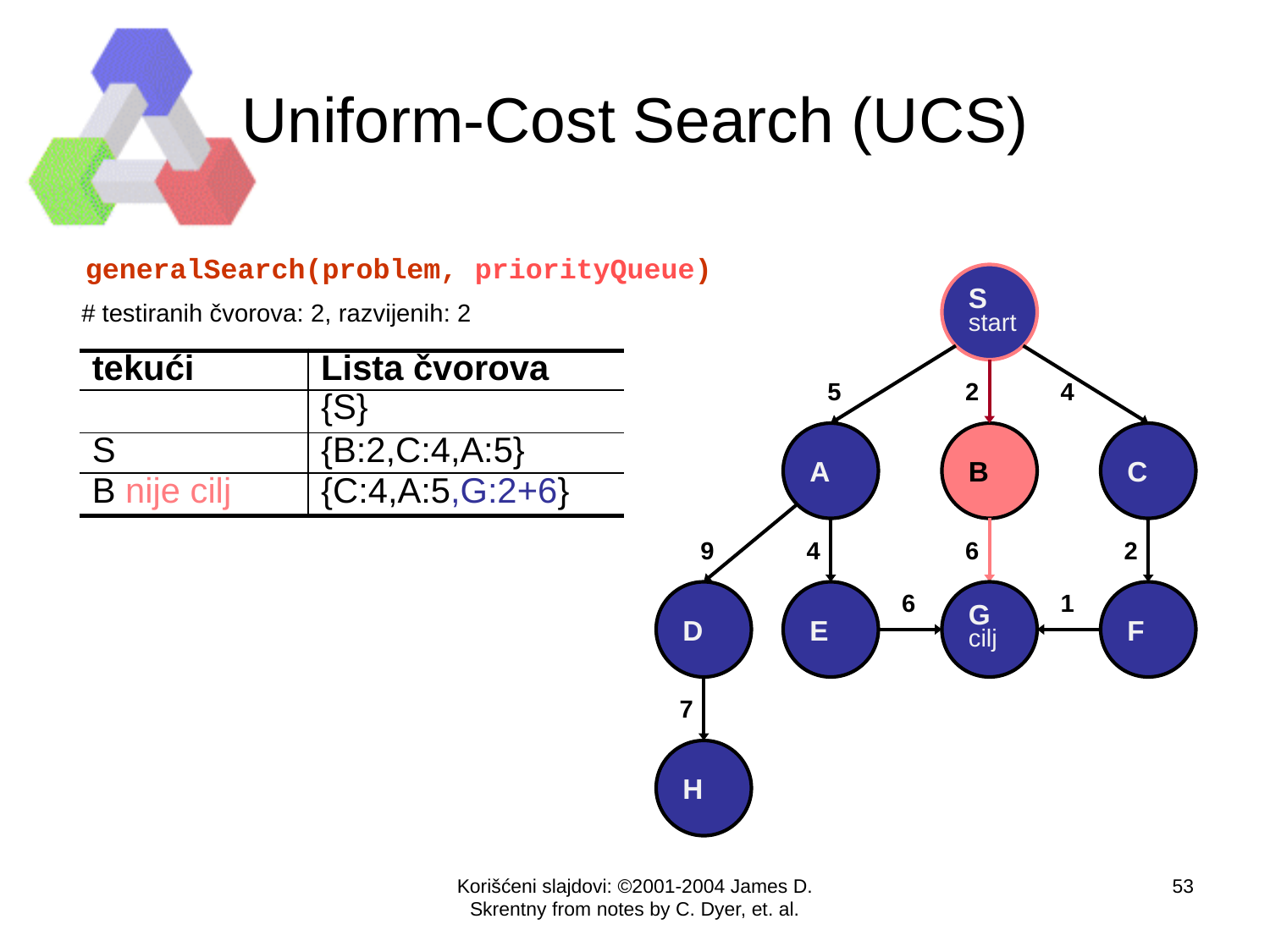

# Uniform-Cost Search (UCS)
generalSearch(problem, priorityQueue)
S
start
# testiranih čvorova: 2, razvijenih: 2
| tekući | Lista čvorova |
| --- | --- |
|  | {S} |
| S | {B:2,C:4,A:5} |
| B nije cilj | {C:4,A:5,G:2+6} |
5
2
4
A
B
C
9
4
6
2
D
E
6
G
cilj
1
F
7
H
Korišćeni slajdovi: ©2001-2004 James D. Skrentny from notes by C. Dyer, et. al.
53